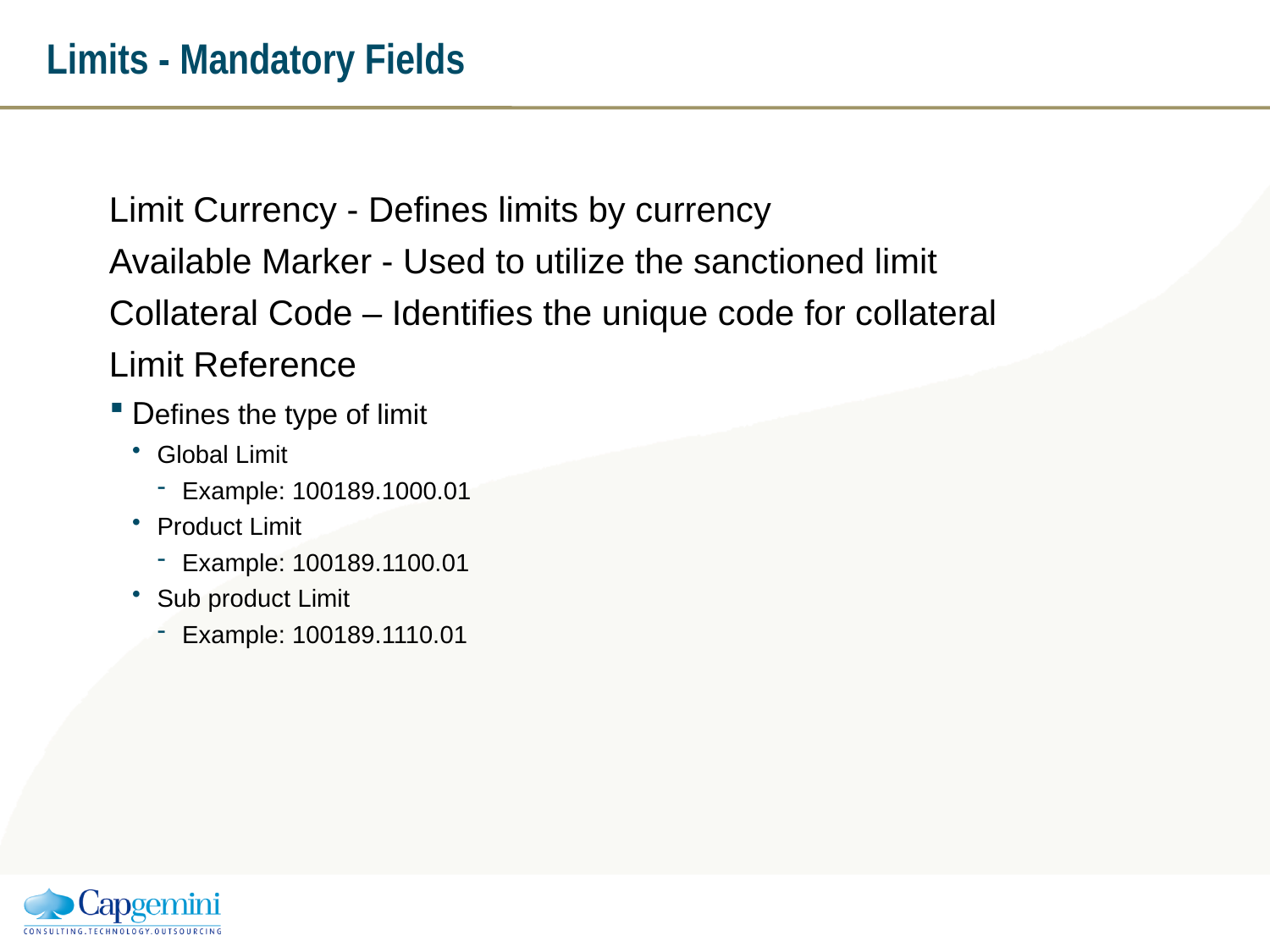

# Limits - Mandatory Fields
Limit Currency - Defines limits by currency
Available Marker - Used to utilize the sanctioned limit
Collateral Code – Identifies the unique code for collateral
Limit Reference
Defines the type of limit
Global Limit
Example: 100189.1000.01
Product Limit
Example: 100189.1100.01
Sub product Limit
Example: 100189.1110.01